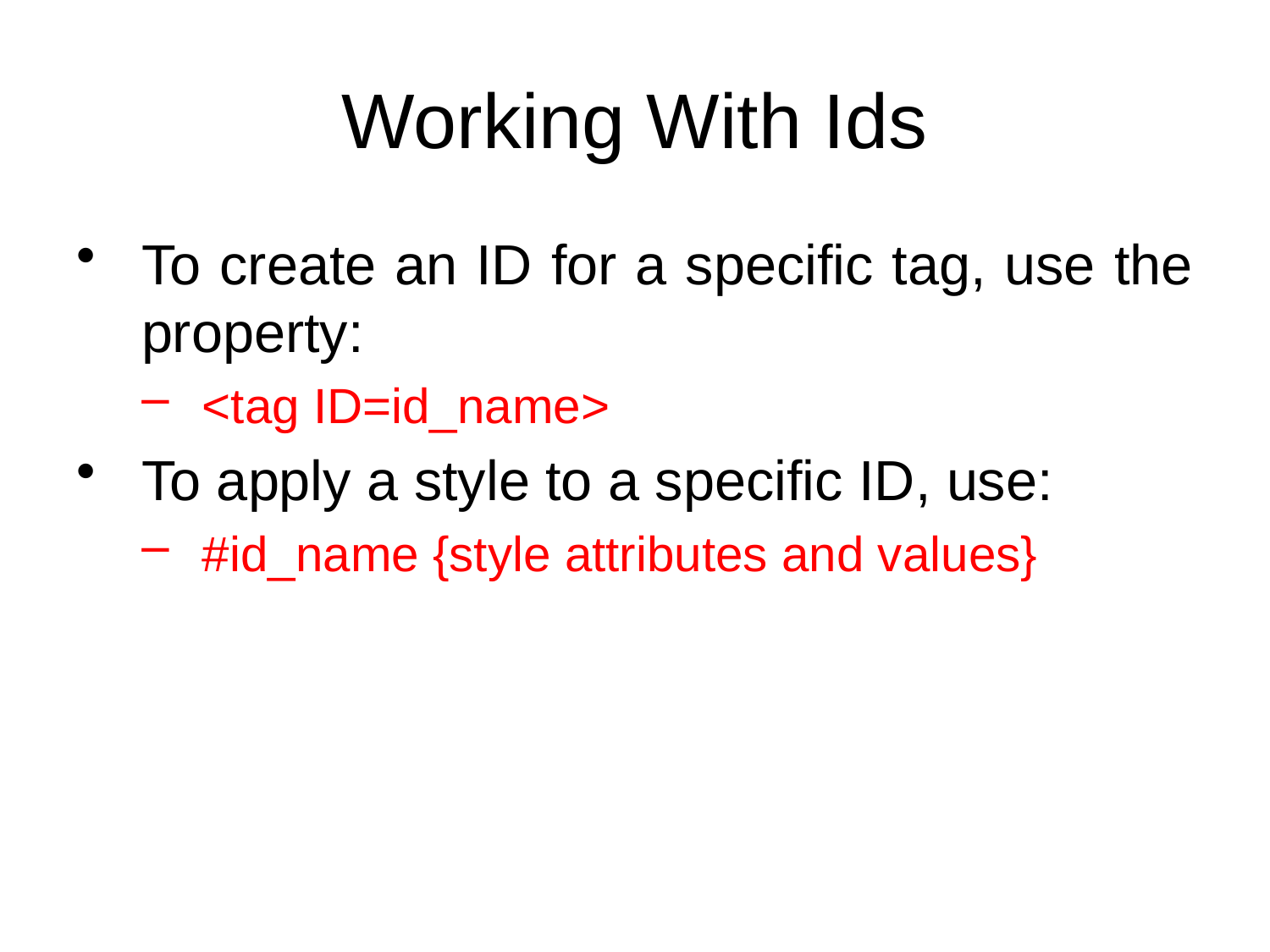

# Working With Ids
To create an ID for a specific tag, use the property:
<tag ID=id_name>
To apply a style to a specific ID, use:
#id_name {style attributes and values}